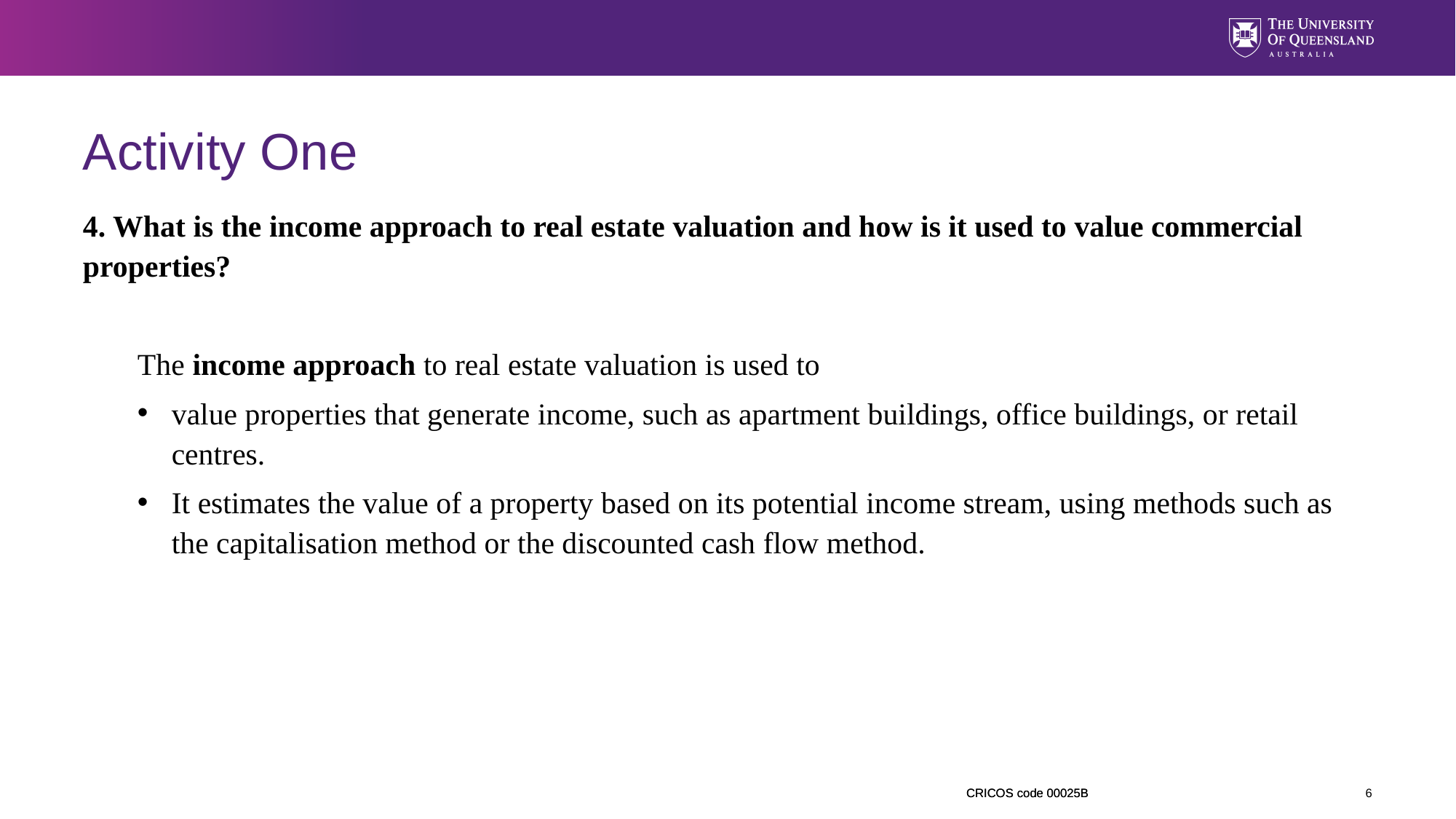

# Activity One
4. What is the income approach to real estate valuation and how is it used to value commercial properties?

The income approach to real estate valuation is used to
value properties that generate income, such as apartment buildings, office buildings, or retail centres.
It estimates the value of a property based on its potential income stream, using methods such as the capitalisation method or the discounted cash flow method.

6